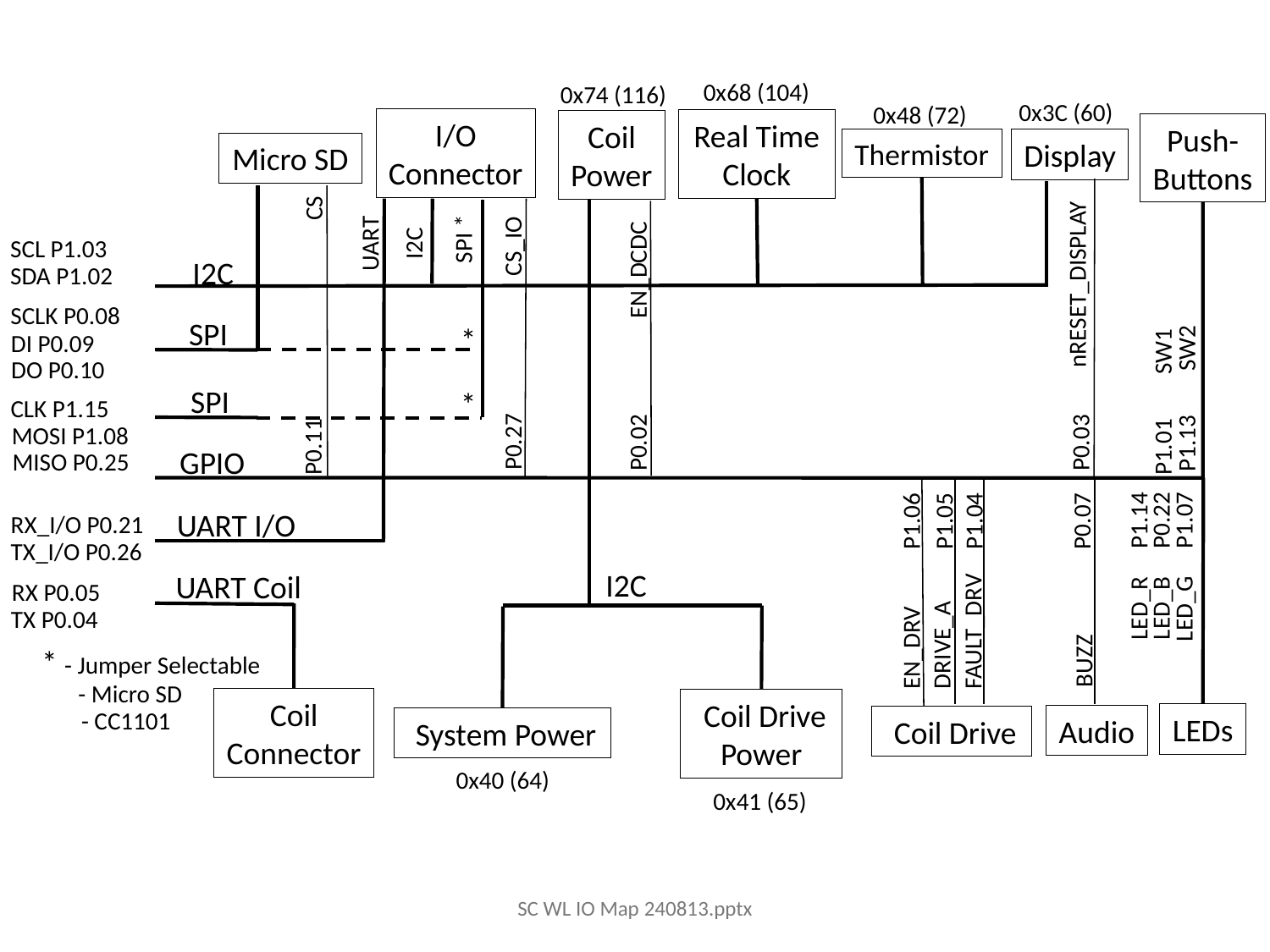

0x68 (104)
0x74 (116)
0x3C (60)
0x48 (72)
I/O
Connector
Real Time
Clock
Coil
Power
Push-
Buttons
Thermistor
Display
Micro SD
CS
SPI *
UART
I2C
CS_IO
SCL P1.03
I2C
EN_DCDC
SDA P1.02
nRESET_DISPLAY
SCLK P0.08
SPI
*
DI P0.09
DO P0.10
SPI
P1.01        SW1
P1.13        SW2
*
CLK P1.15
MOSI P1.08
P0.27
P0.02
P0.03
P0.11
GPIO
MISO P0.25
UART I/O
P1.05
P1.06
P1.04
P0.07
RX_I/O P0.21
TX_I/O P0.26
LED_B     P0.22
LED_R     P1.14
LED_G     P1.07
I2C
UART Coil
RX P0.05
TX P0.04
FAULT_DRV
DRIVE_A
EN_DRV
* - Jumper Selectable

BUZZ
- Micro SD
Coil
Connector
 Coil Drive Power
- CC1101
LEDs
Audio
 Coil Drive
 System Power
0x40 (64)
0x41 (65)
SC WL IO Map 240813.pptx